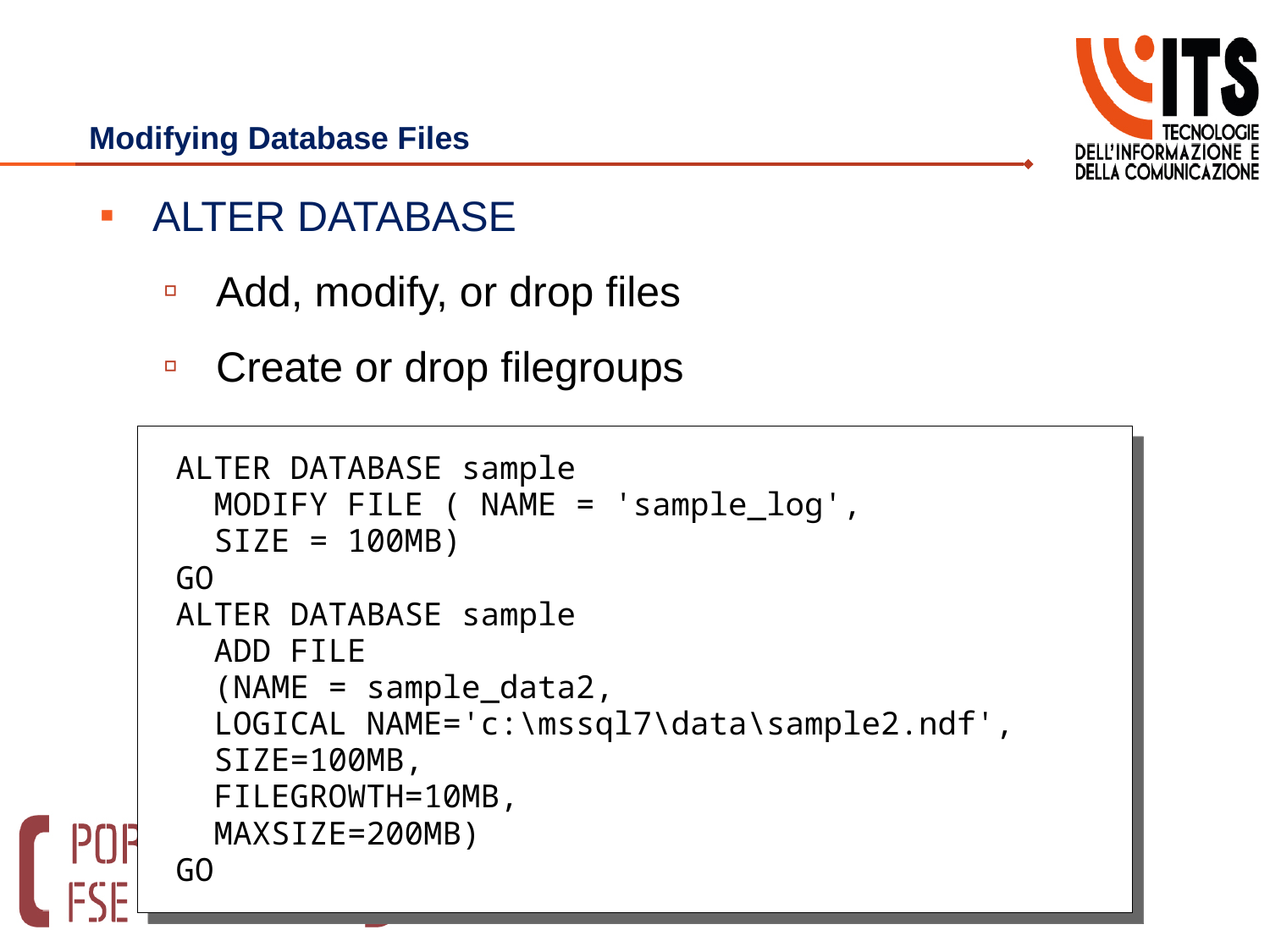

# Modifying Database Files
ALTER DATABASE
Add, modify, or drop files
Create or drop filegroups
ALTER DATABASE sample
  MODIFY FILE ( NAME = 'sample_log',
  SIZE = 100MB)
GO
ALTER DATABASE sample
  ADD FILE
  (NAME = sample_data2,
  LOGICAL NAME='c:\mssql7\data\sample2.ndf',
  SIZE=100MB,
  FILEGROWTH=10MB,
  MAXSIZE=200MB)
GO